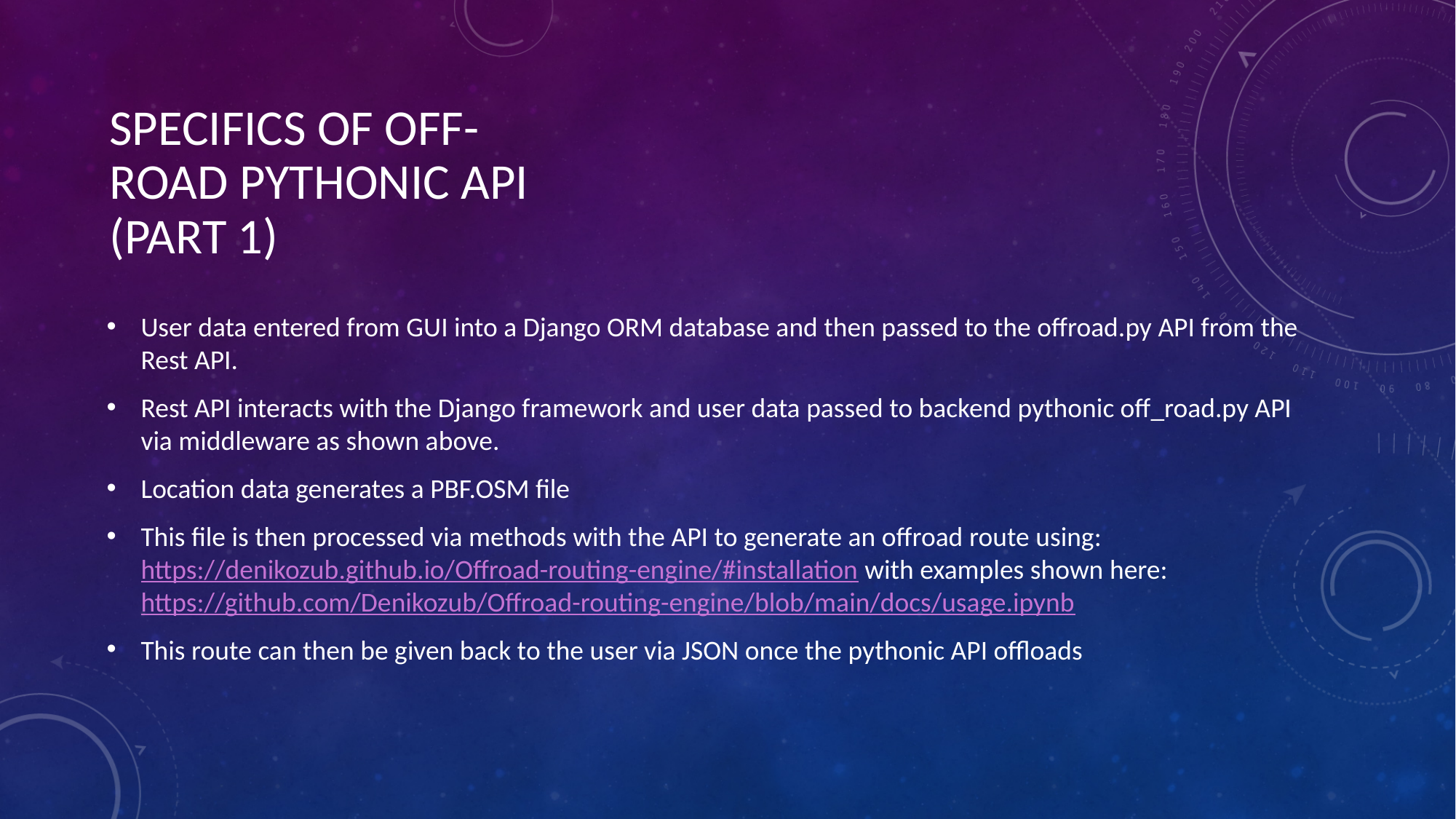

# Specifics of OFF-Road pythonic api (Part 1)
User data entered from GUI into a Django ORM database and then passed to the offroad.py API from the Rest API.
Rest API interacts with the Django framework and user data passed to backend pythonic off_road.py API via middleware as shown above.
Location data generates a PBF.OSM file
This file is then processed via methods with the API to generate an offroad route using: https://denikozub.github.io/Offroad-routing-engine/#installation with examples shown here: https://github.com/Denikozub/Offroad-routing-engine/blob/main/docs/usage.ipynb
This route can then be given back to the user via JSON once the pythonic API offloads